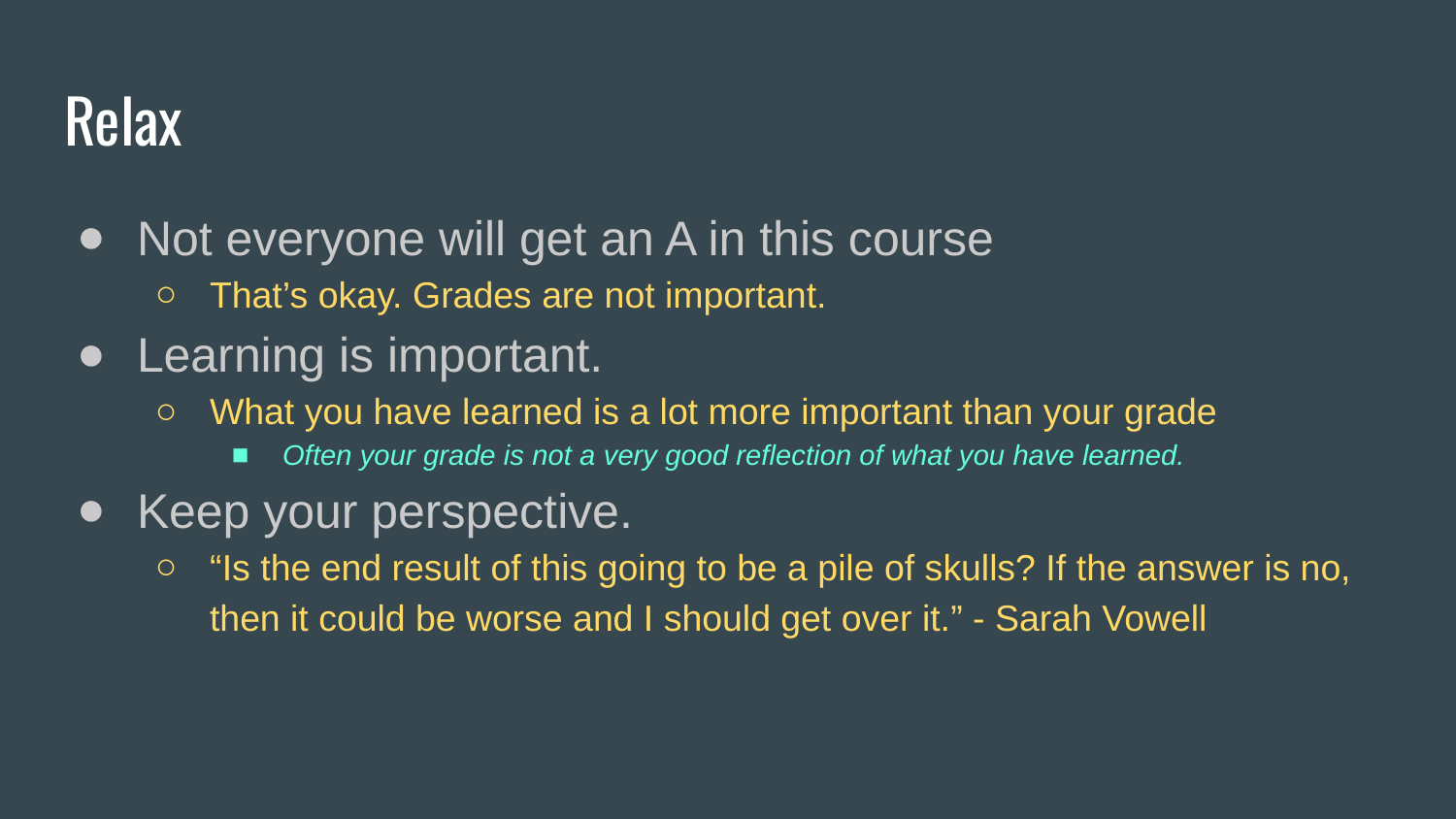

# Relax
Not everyone will get an A in this course
That’s okay. Grades are not important.
Learning is important.
What you have learned is a lot more important than your grade
Often your grade is not a very good reflection of what you have learned.
Keep your perspective.
“Is the end result of this going to be a pile of skulls? If the answer is no, then it could be worse and I should get over it.” - Sarah Vowell